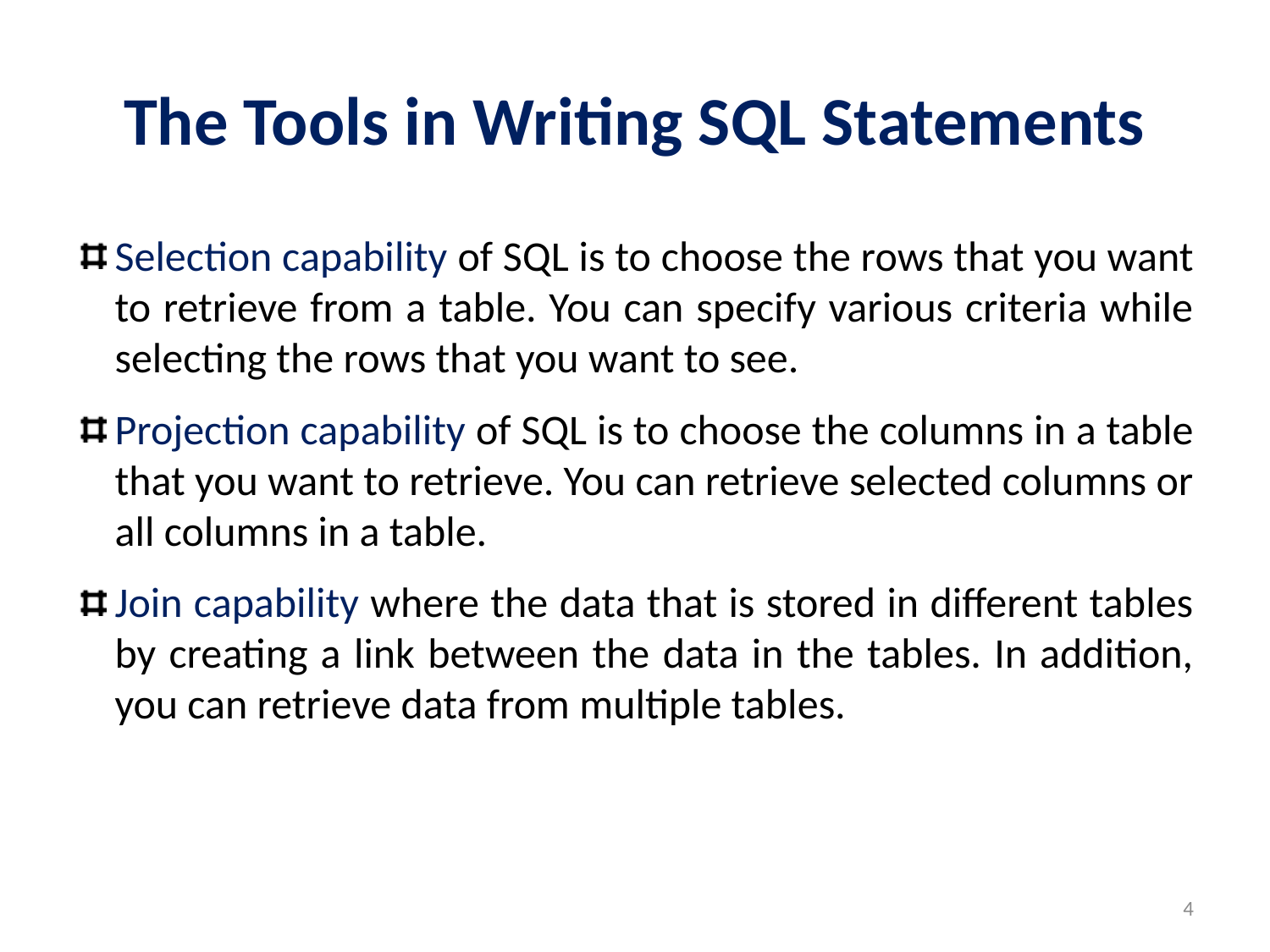

# The Tools in Writing SQL Statements
Selection capability of SQL is to choose the rows that you want to retrieve from a table. You can specify various criteria while selecting the rows that you want to see.
Projection capability of SQL is to choose the columns in a table that you want to retrieve. You can retrieve selected columns or all columns in a table.
Join capability where the data that is stored in different tables by creating a link between the data in the tables. In addition, you can retrieve data from multiple tables.

4